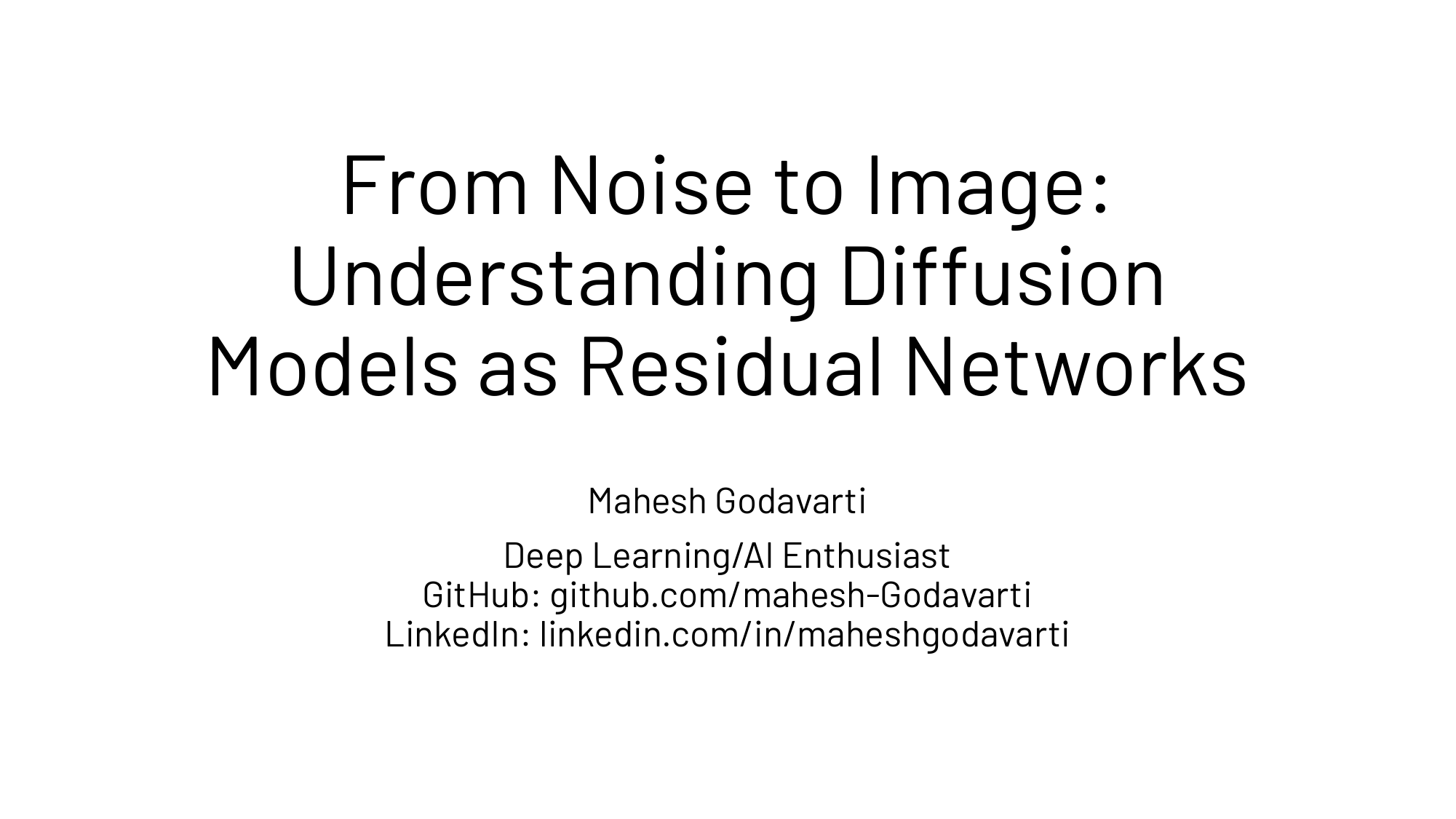

# From Noise to Image: Understanding Diffusion Models as Residual Networks
Mahesh Godavarti
Deep Learning/AI Enthusiast
GitHub: github.com/mahesh-Godavarti
LinkedIn: linkedin.com/in/maheshgodavarti